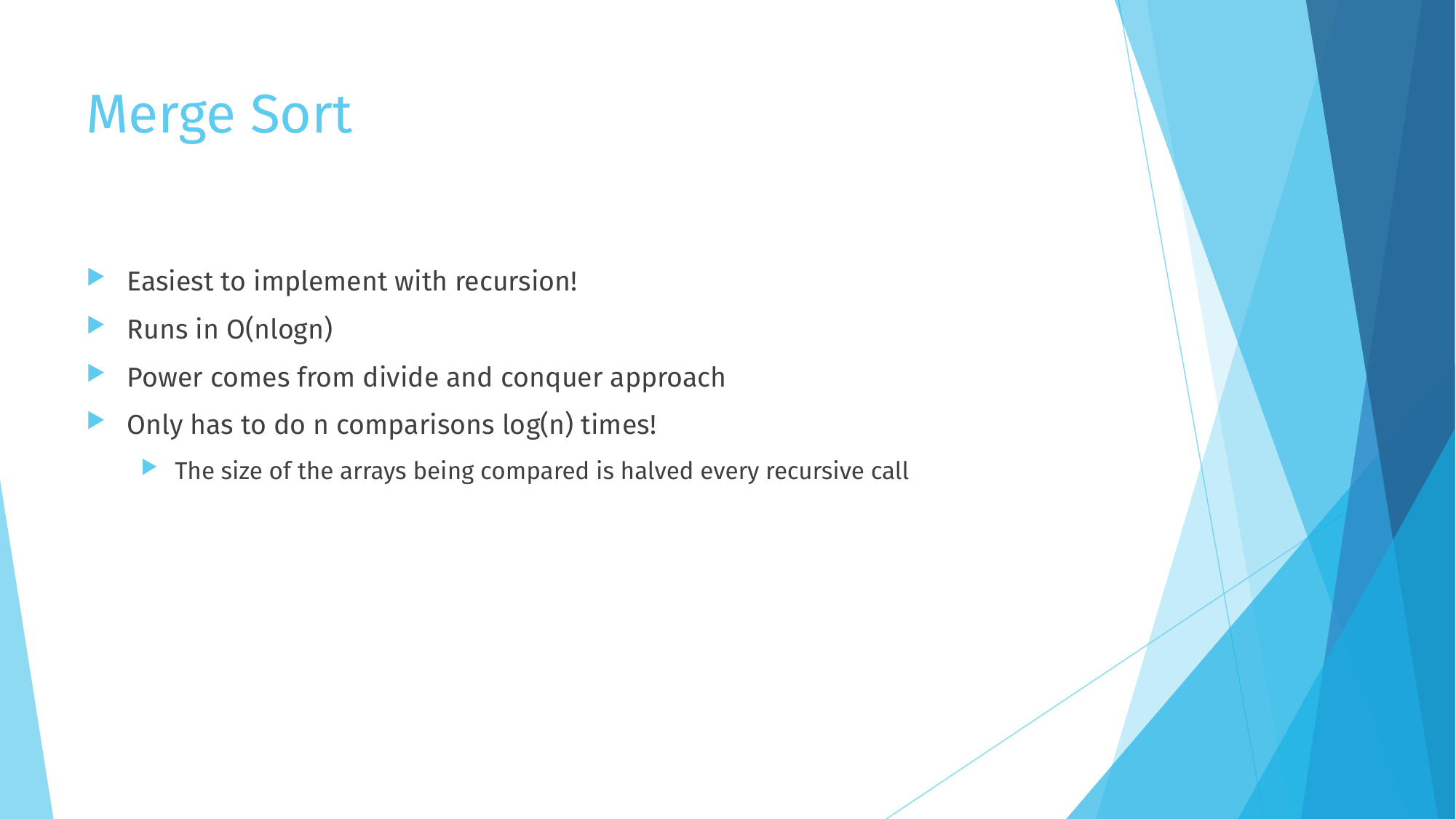

# Merge Sort
Easiest to implement with recursion!
Runs in O(nlogn)
Power comes from divide and conquer approach
Only has to do n comparisons log(n) times!
The size of the arrays being compared is halved every recursive call